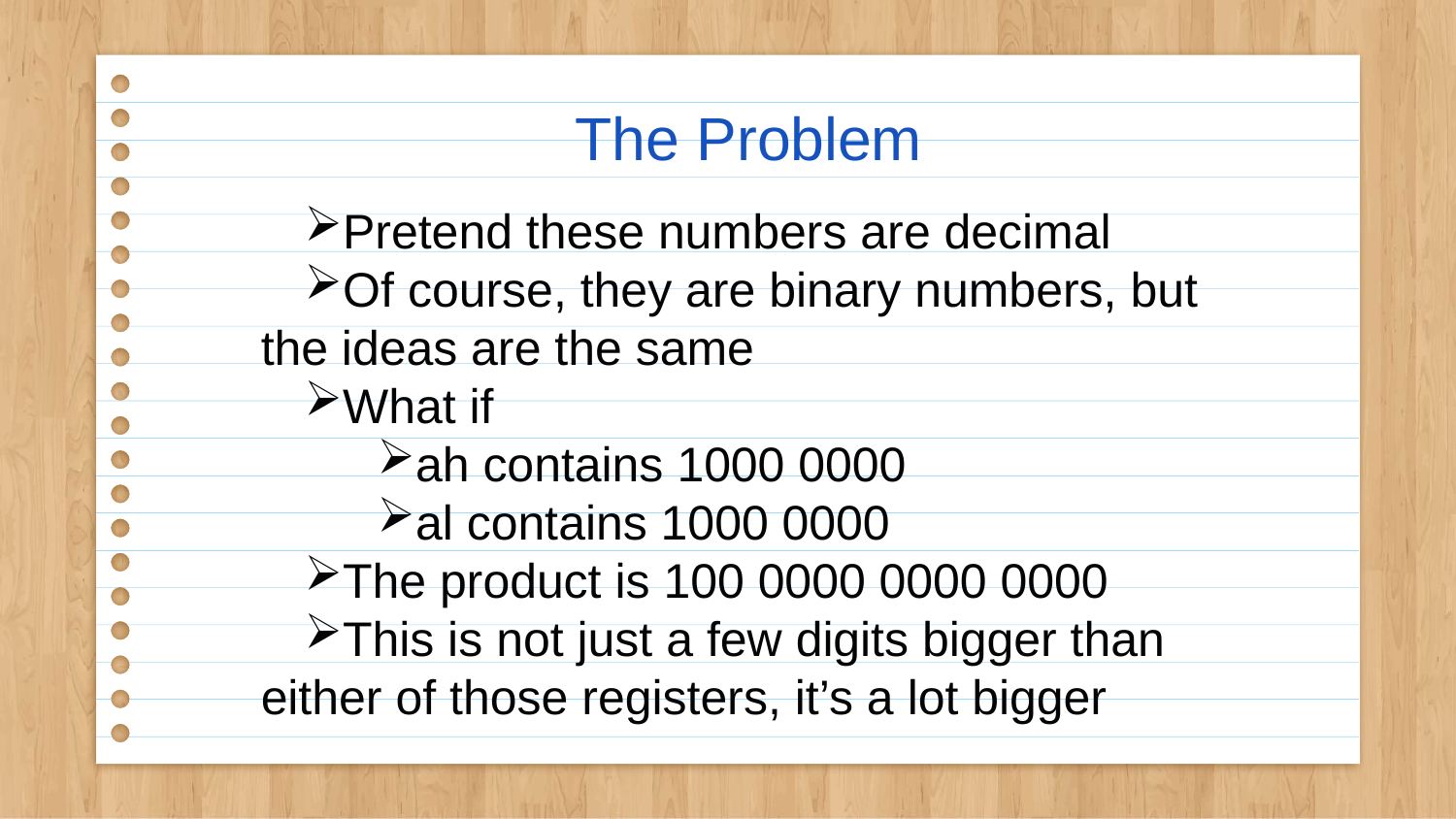

# The Problem
Pretend these numbers are decimal
Of course, they are binary numbers, but the ideas are the same
What if
ah contains 1000 0000
al contains 1000 0000
The product is 100 0000 0000 0000
This is not just a few digits bigger than either of those registers, it’s a lot bigger